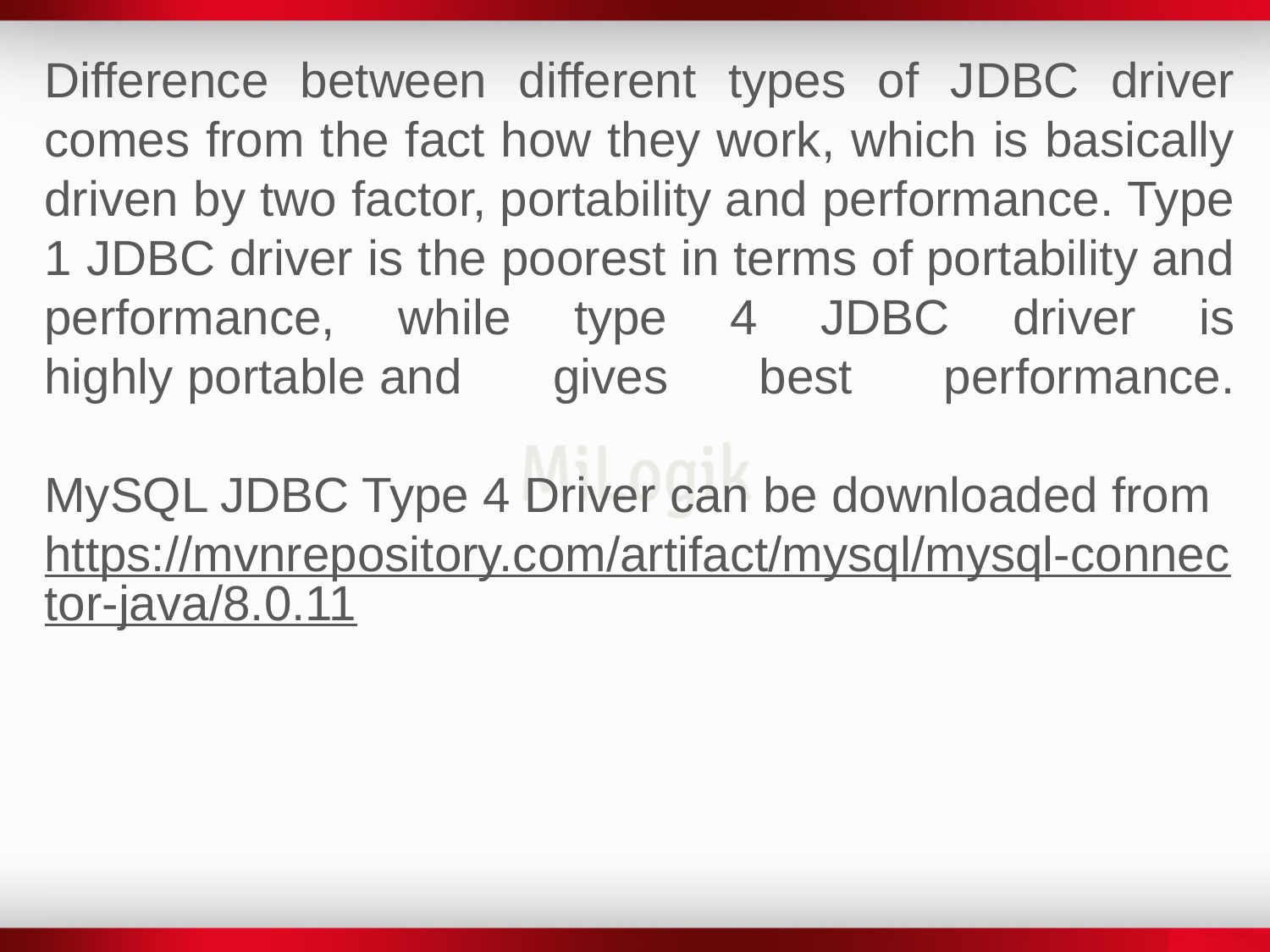

Difference between different types of JDBC driver comes from the fact how they work, which is basically driven by two factor, portability and performance. Type 1 JDBC driver is the poorest in terms of portability and performance, while type 4 JDBC driver is highly portable and gives best performance.
MySQL JDBC Type 4 Driver can be downloaded from
https://mvnrepository.com/artifact/mysql/mysql-connector-java/8.0.11